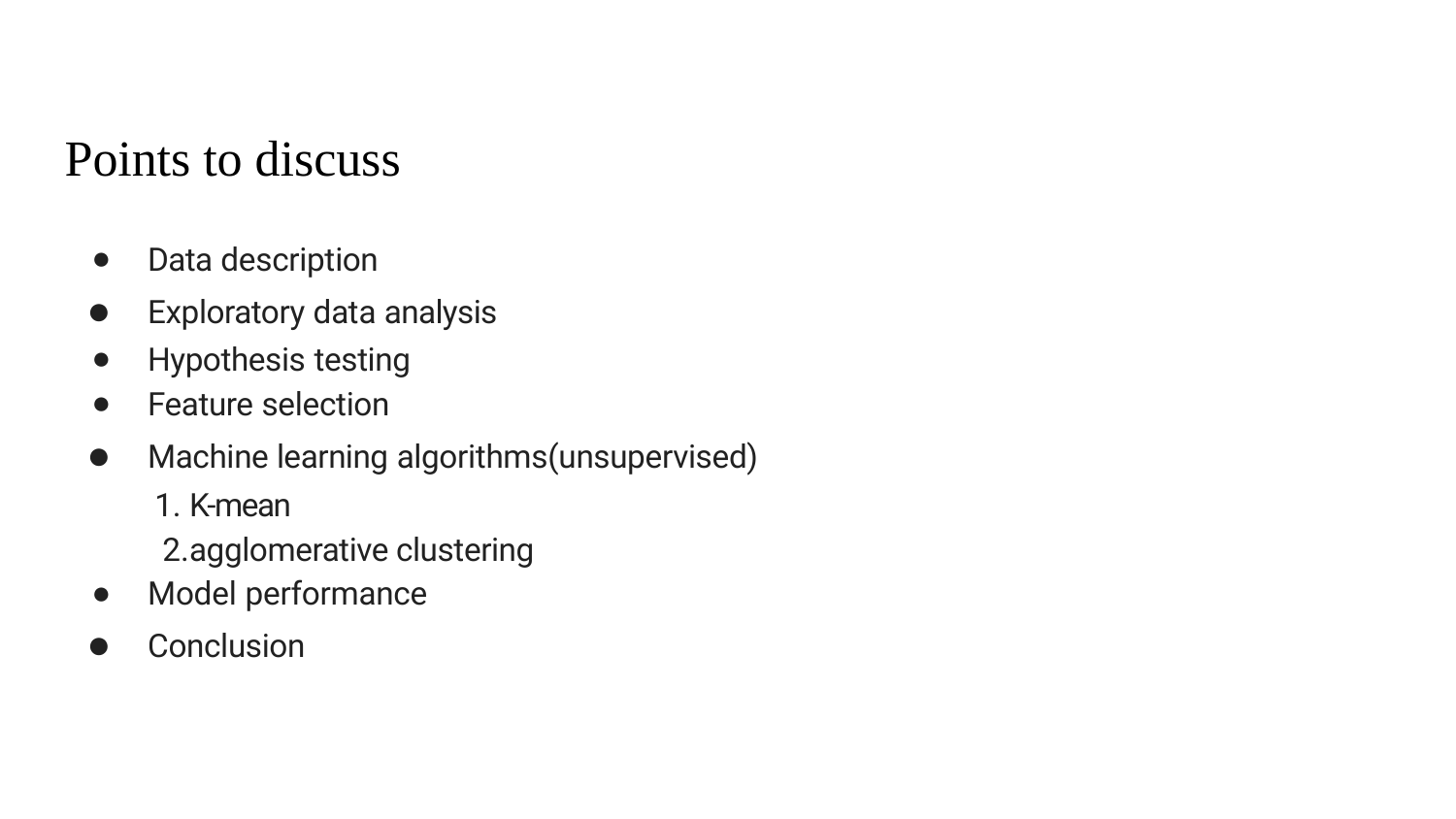

# Points to discuss
Data description
Exploratory data analysis
Hypothesis testing
Feature selection
Machine learning algorithms(unsupervised)
K-mean
agglomerative clustering
Model performance
Conclusion